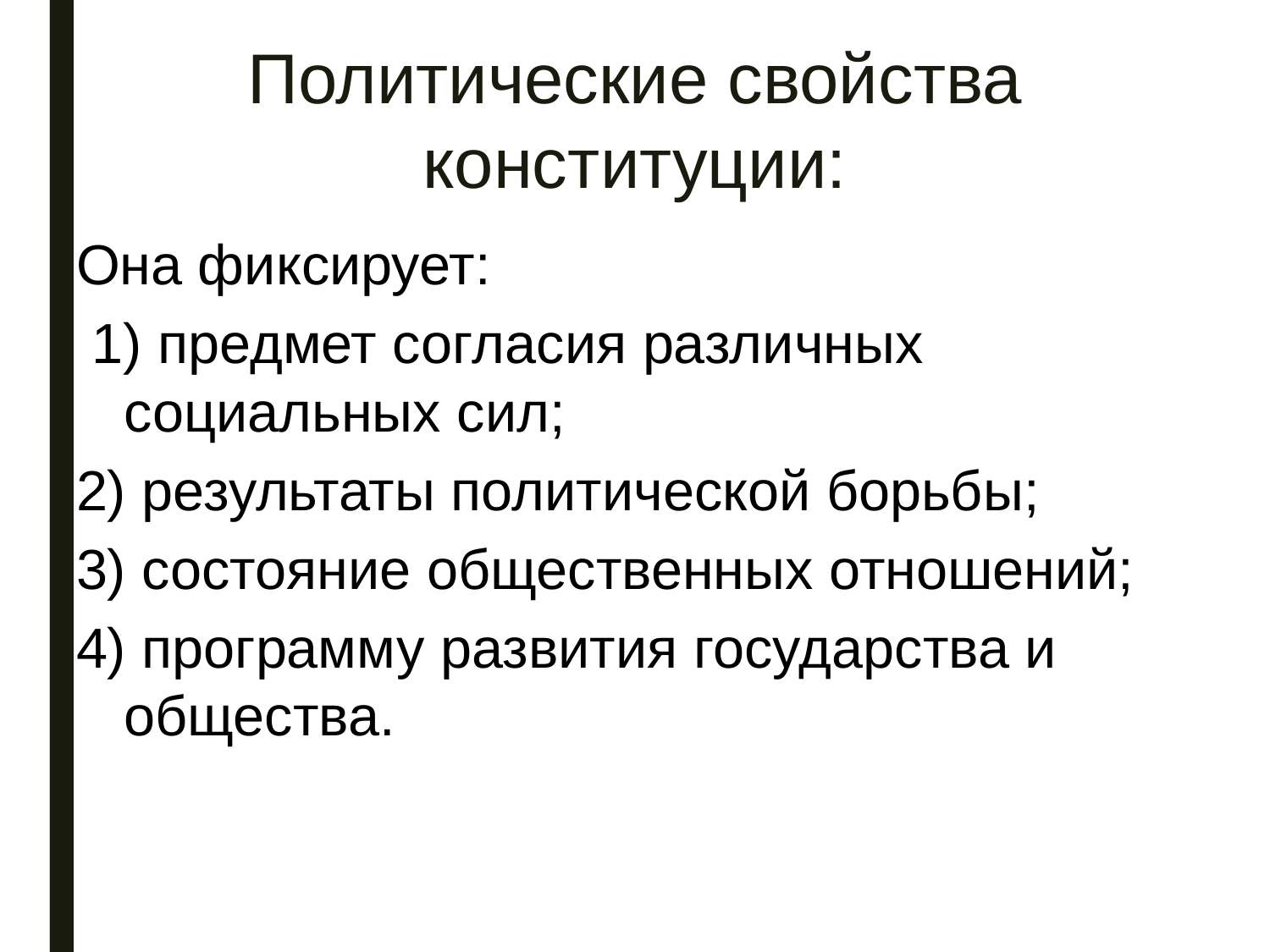

# Политические свойства конституции:
Она фиксирует:
 1) предмет согласия различных социальных сил;
2) результаты политической борьбы;
3) состояние общественных отношений;
4) программу развития государства и общества.